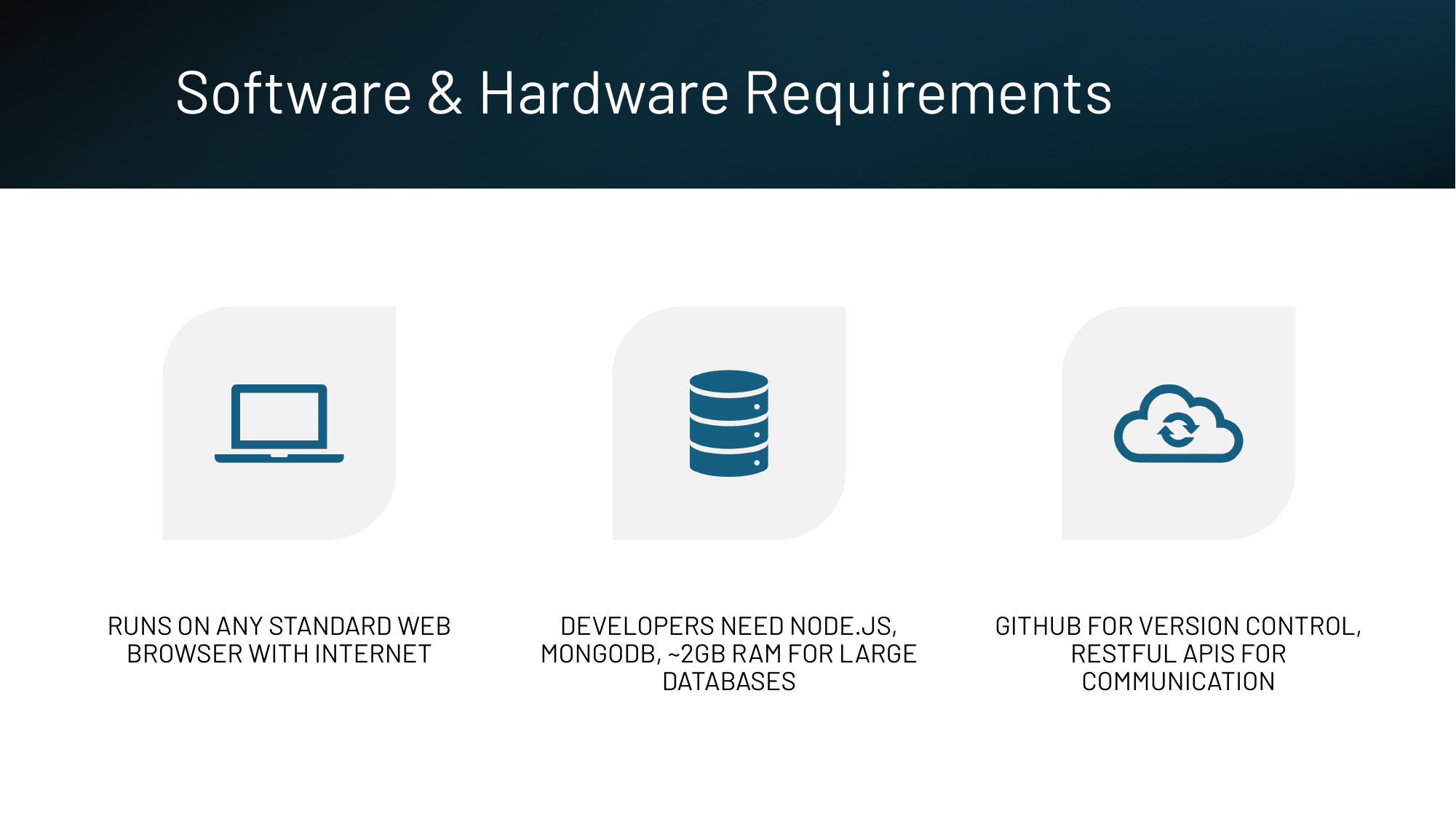

# Software & Hardware Requirements
Runs on any standard web browser with internet
Developers need Node.js, MongoDB, ~2GB RAM for large databases
GitHub for version control, RESTful APIs for communication